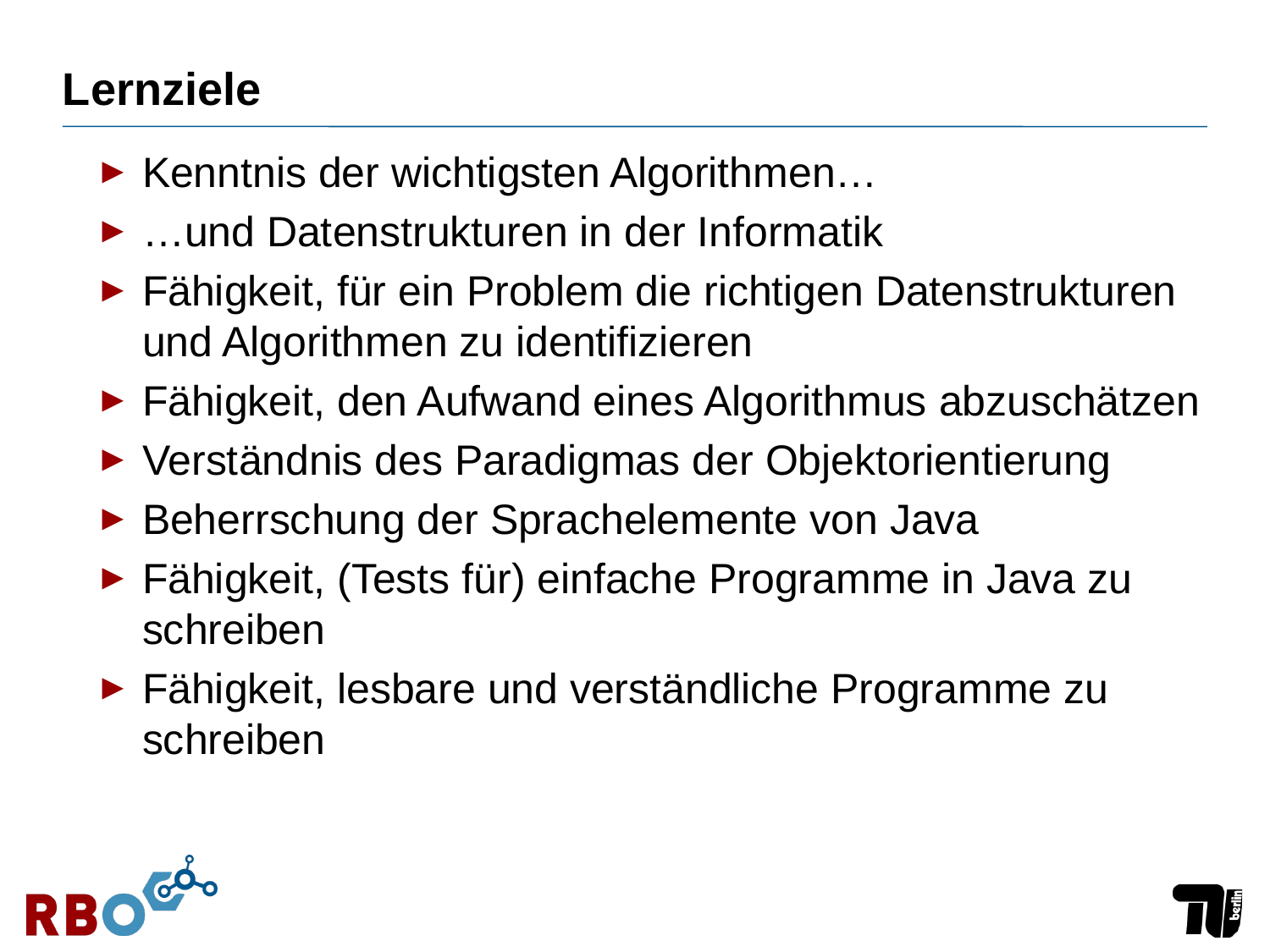

# Lernziele
Kenntnis der wichtigsten Algorithmen…
…und Datenstrukturen in der Informatik
Fähigkeit, für ein Problem die richtigen Datenstrukturen und Algorithmen zu identifizieren
Fähigkeit, den Aufwand eines Algorithmus abzuschätzen
Verständnis des Paradigmas der Objektorientierung
Beherrschung der Sprachelemente von Java
Fähigkeit, (Tests für) einfache Programme in Java zu schreiben
Fähigkeit, lesbare und verständliche Programme zu schreiben